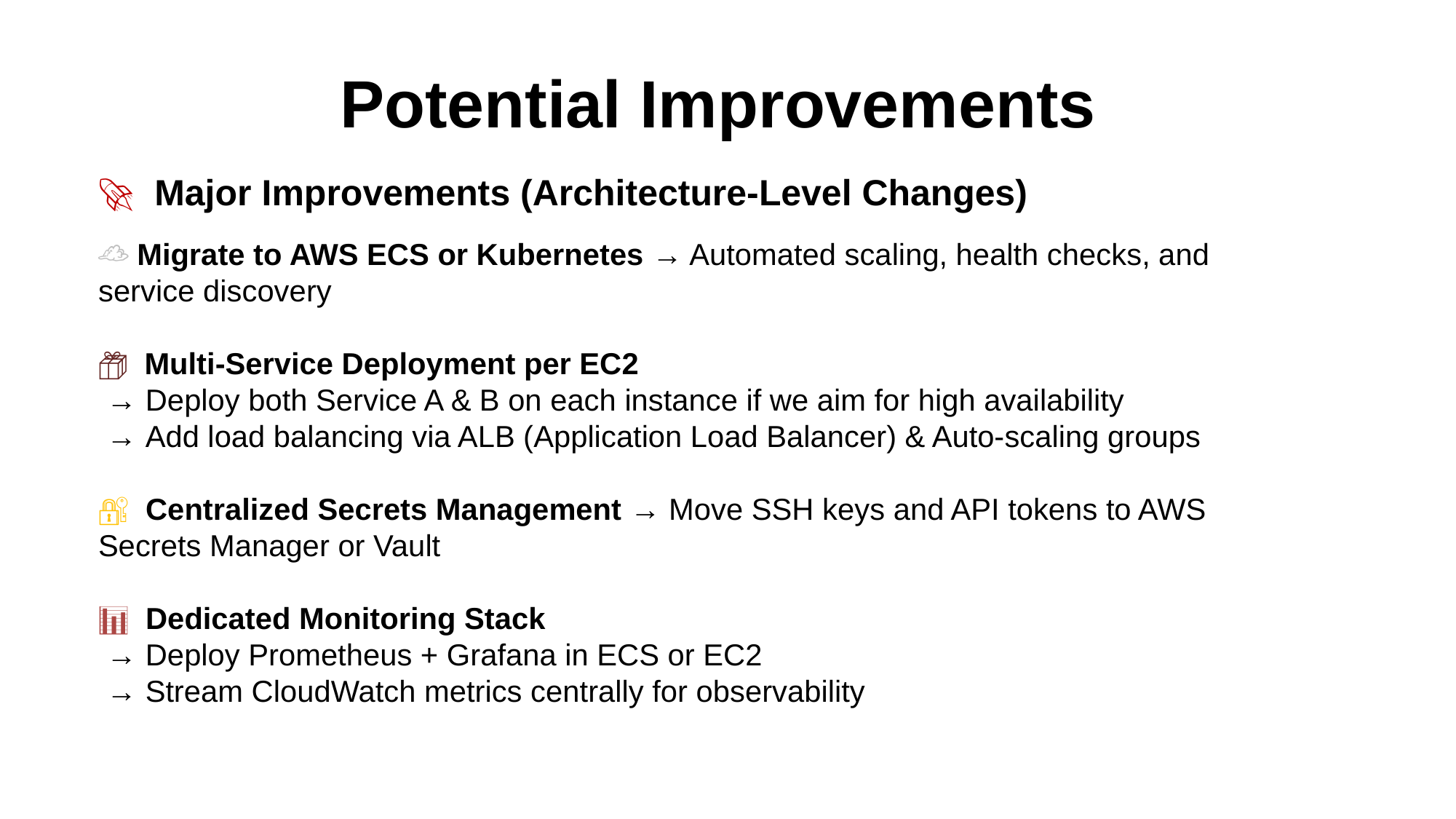

# Potential Improvements
🚀  Major Improvements (Architecture-Level Changes)
☁ Migrate to AWS ECS or Kubernetes → Automated scaling, health checks, and service discovery

📦  Multi-Service Deployment per EC2
 → Deploy both Service A & B on each instance if we aim for high availability
 → Add load balancing via ALB (Application Load Balancer) & Auto-scaling groups

🔐  Centralized Secrets Management → Move SSH keys and API tokens to AWS Secrets Manager or Vault

📊  Dedicated Monitoring Stack
 → Deploy Prometheus + Grafana in ECS or EC2
 → Stream CloudWatch metrics centrally for observability